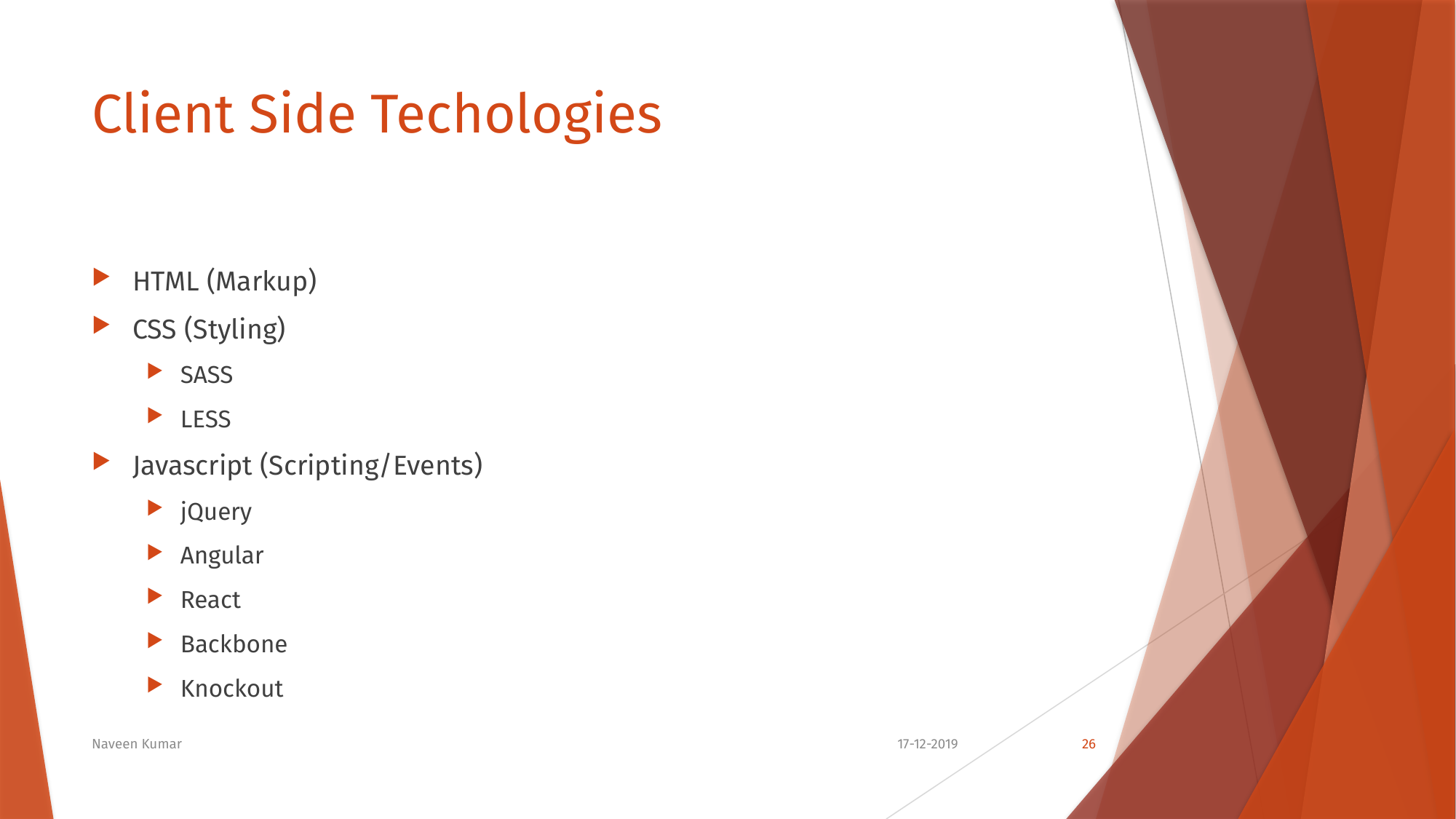

# Client Side Techologies
HTML (Markup)
CSS (Styling)
SASS
LESS
Javascript (Scripting/Events)
jQuery
Angular
React
Backbone
Knockout
Naveen Kumar
17-12-2019
26